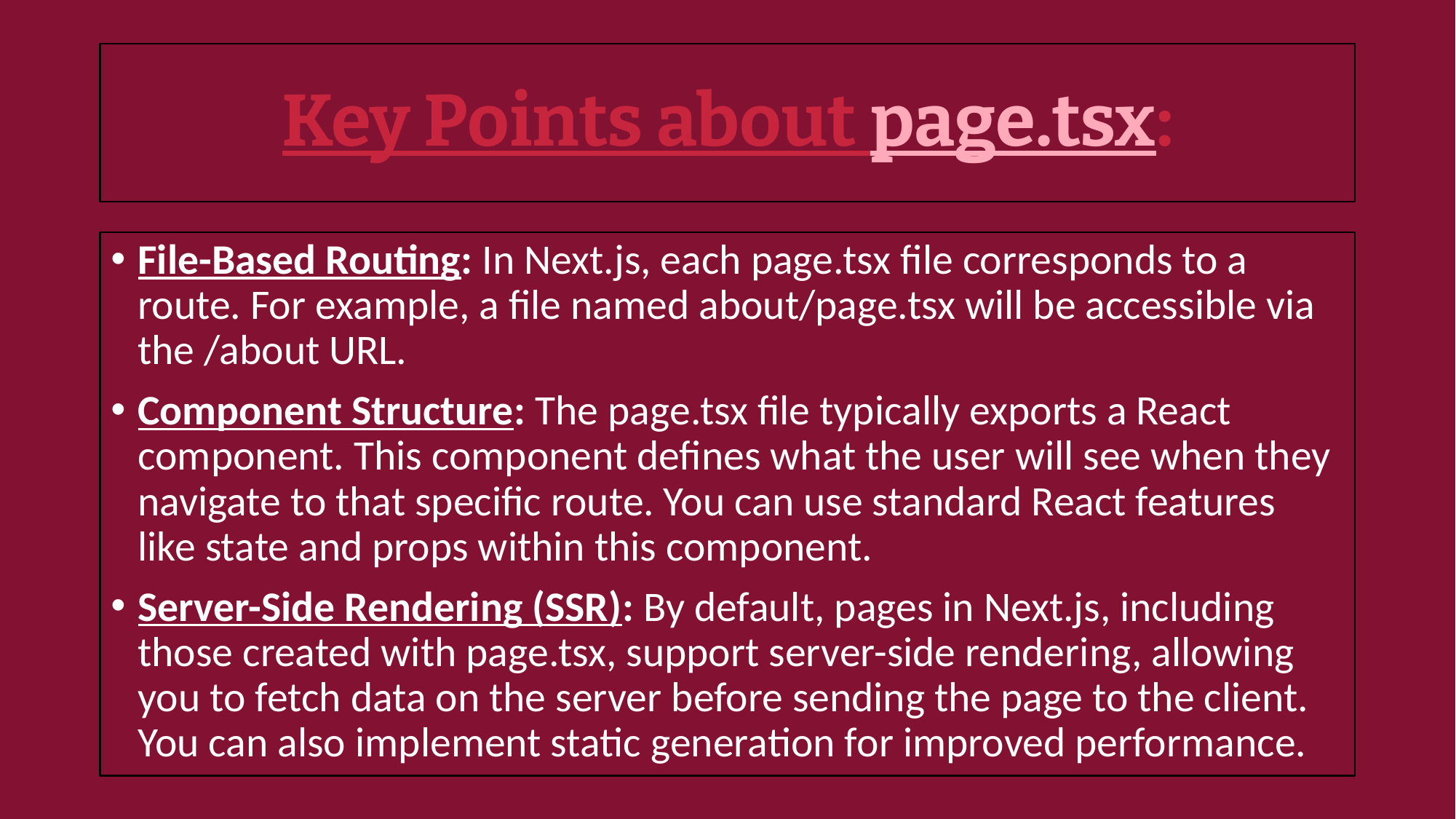

# Key Points about page.tsx:
File-Based Routing: In Next.js, each page.tsx file corresponds to a route. For example, a file named about/page.tsx will be accessible via the /about URL.
Component Structure: The page.tsx file typically exports a React component. This component defines what the user will see when they navigate to that specific route. You can use standard React features like state and props within this component.
Server-Side Rendering (SSR): By default, pages in Next.js, including those created with page.tsx, support server-side rendering, allowing you to fetch data on the server before sending the page to the client. You can also implement static generation for improved performance.